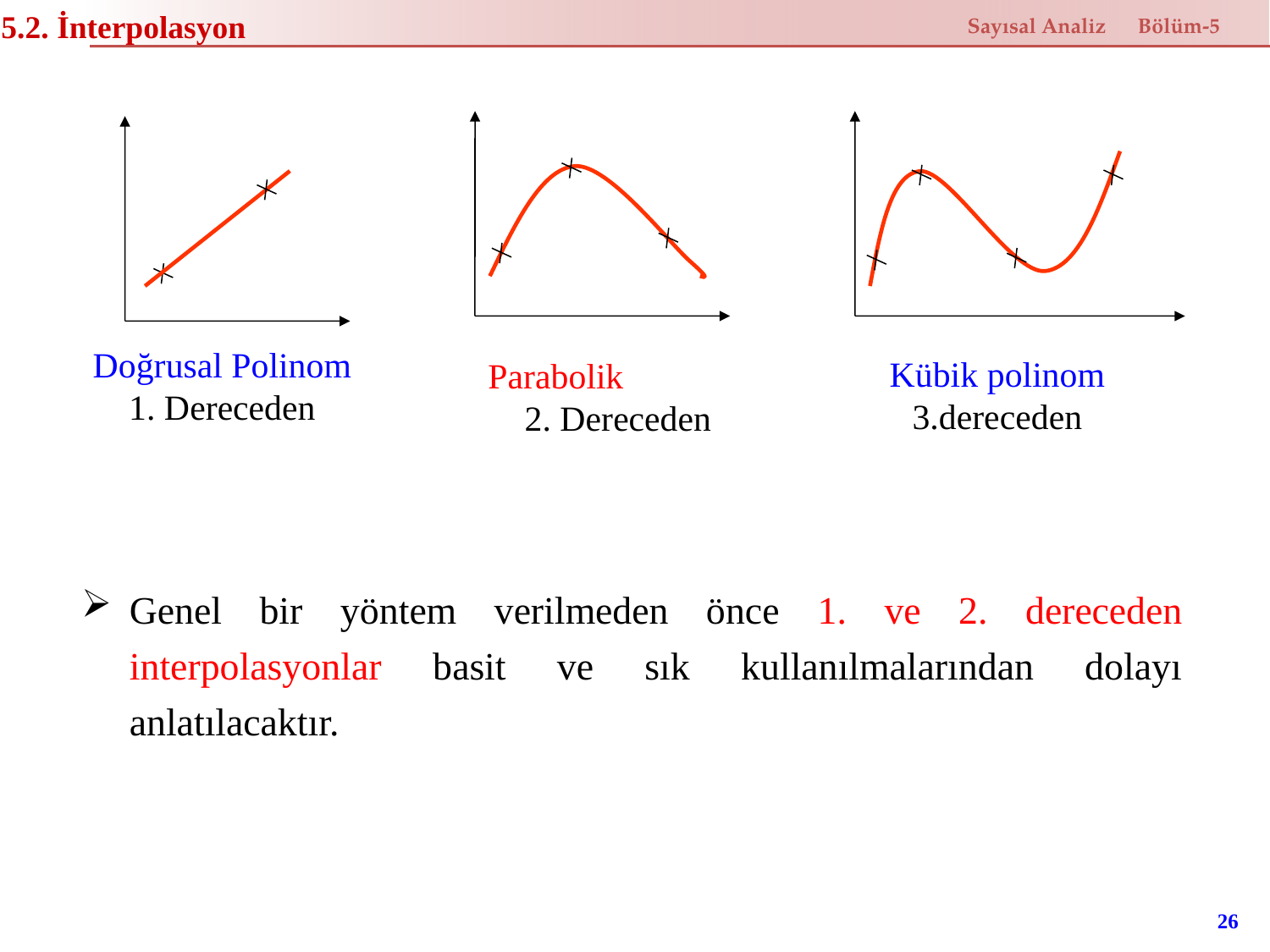

5.2. İnterpolasyon
Sayısal Analiz      Bölüm-5

Doğrusal Polinom 1. Dereceden
Kübik polinom 3.dereceden
Parabolik               2. Dereceden
Genel bir yöntem verilmeden önce 1. ve 2. dereceden interpolasyonlar basit ve sık kullanılmalarından dolayı anlatılacaktır.
26